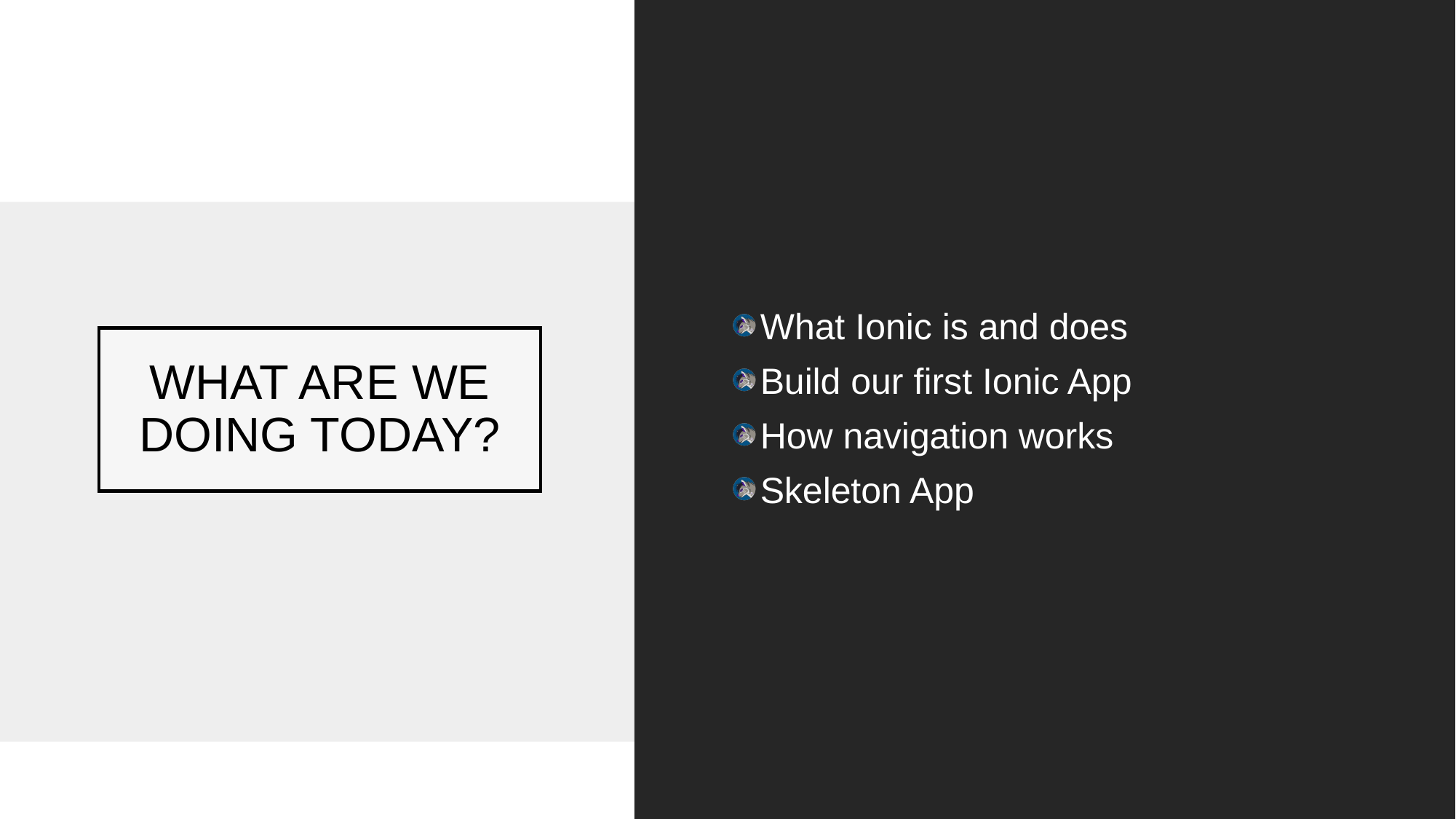

What Ionic is and does
Build our first Ionic App
How navigation works
Skeleton App
# WHAT ARE WE DOING TODAY?